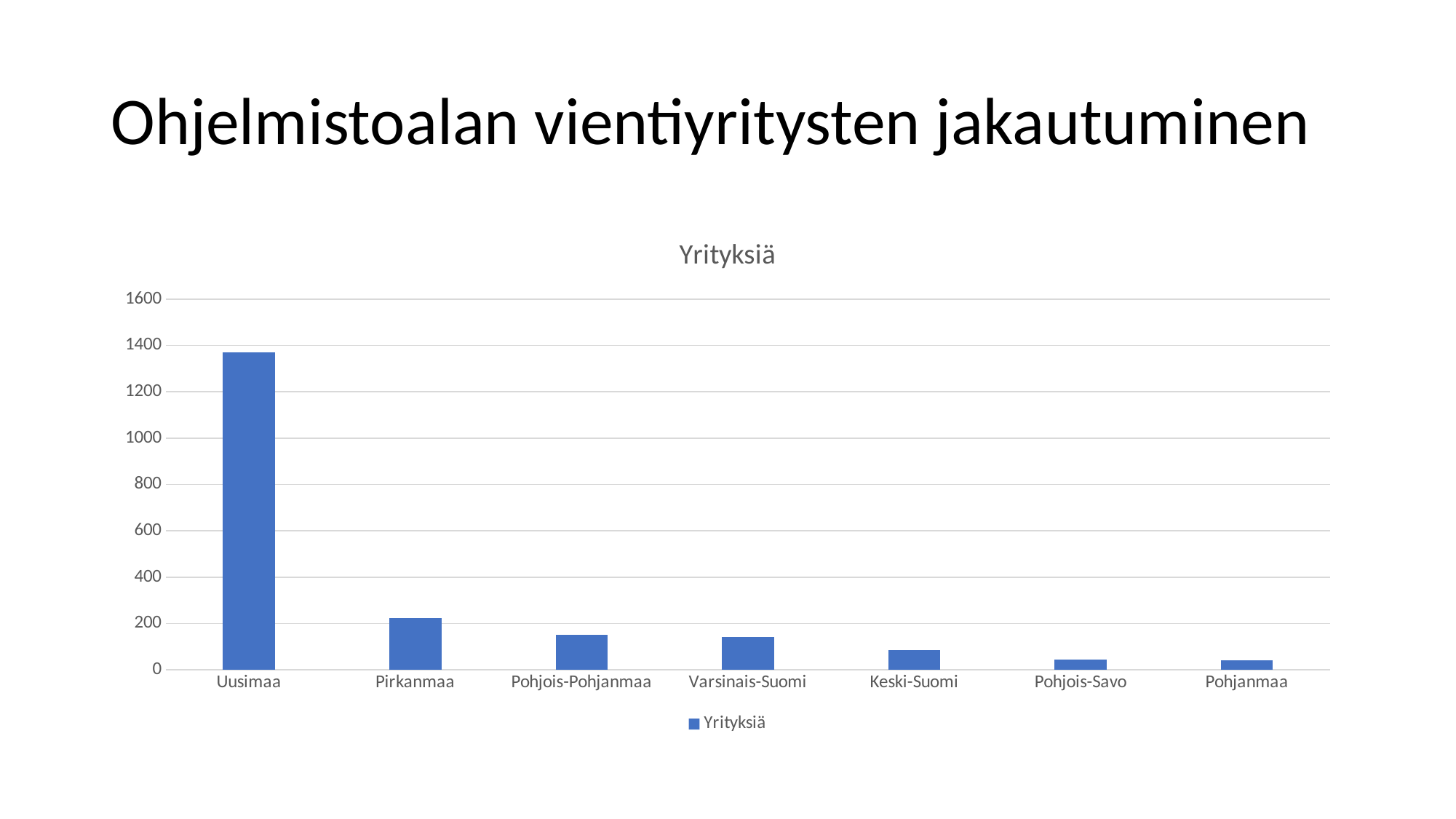

# Ohjelmistoalan vientiyritysten jakautuminen

### Chart:

| Category | Yrityksiä |
|---|---|
| Uusimaa | 1371.0 |
| Pirkanmaa | 223.0 |
| Pohjois-Pohjanmaa | 150.0 |
| Varsinais-Suomi | 143.0 |
| Keski-Suomi | 84.0 |
| Pohjois-Savo | 45.0 |
| Pohjanmaa | 41.0 |